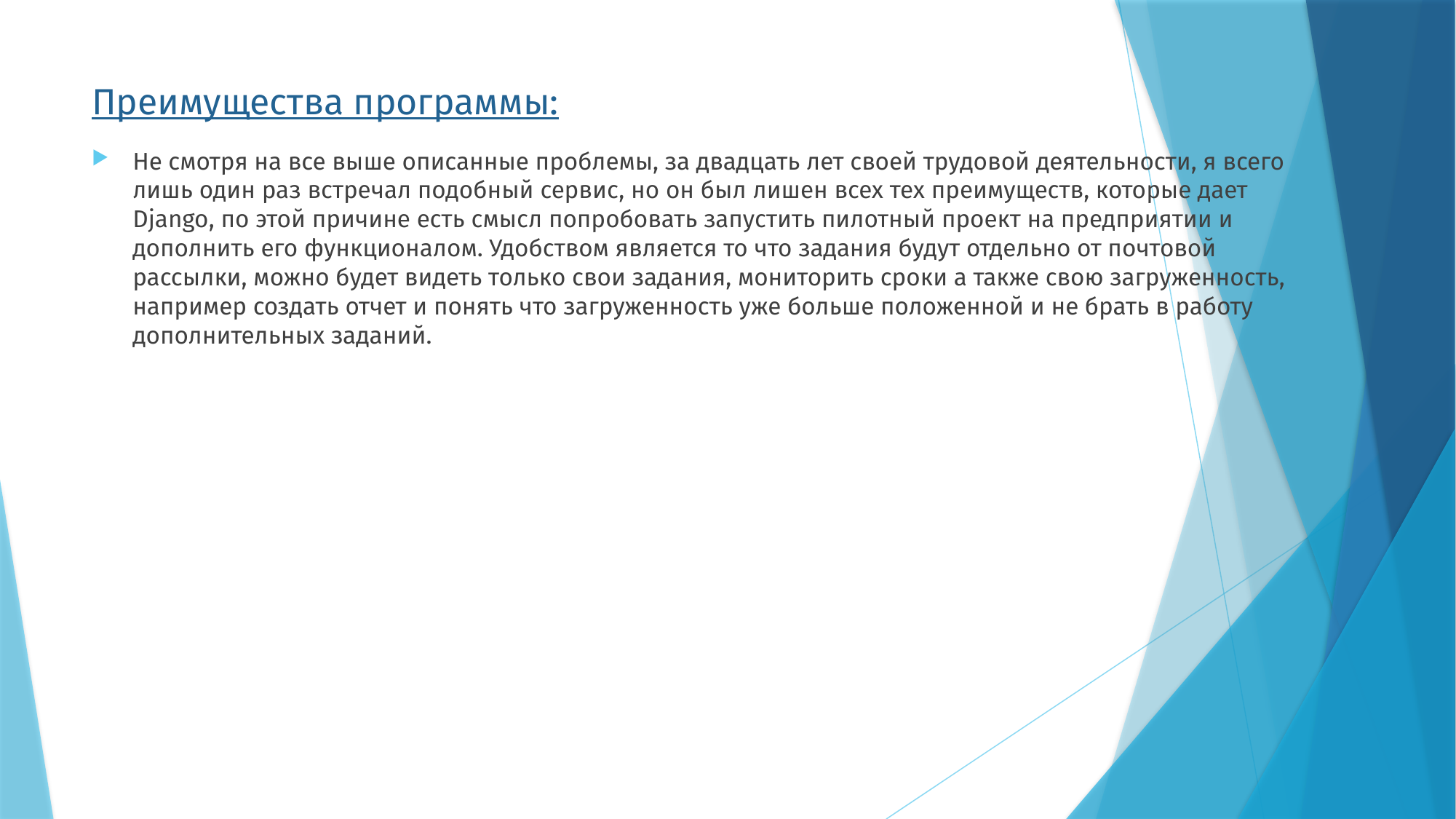

# Преимущества программы:
Не смотря на все выше описанные проблемы, за двадцать лет своей трудовой деятельности, я всего лишь один раз встречал подобный сервис, но он был лишен всех тех преимуществ, которые дает Django, по этой причине есть смысл попробовать запустить пилотный проект на предприятии и дополнить его функционалом. Удобством является то что задания будут отдельно от почтовой рассылки, можно будет видеть только свои задания, мониторить сроки а также свою загруженность, например создать отчет и понять что загруженность уже больше положенной и не брать в работу дополнительных заданий.